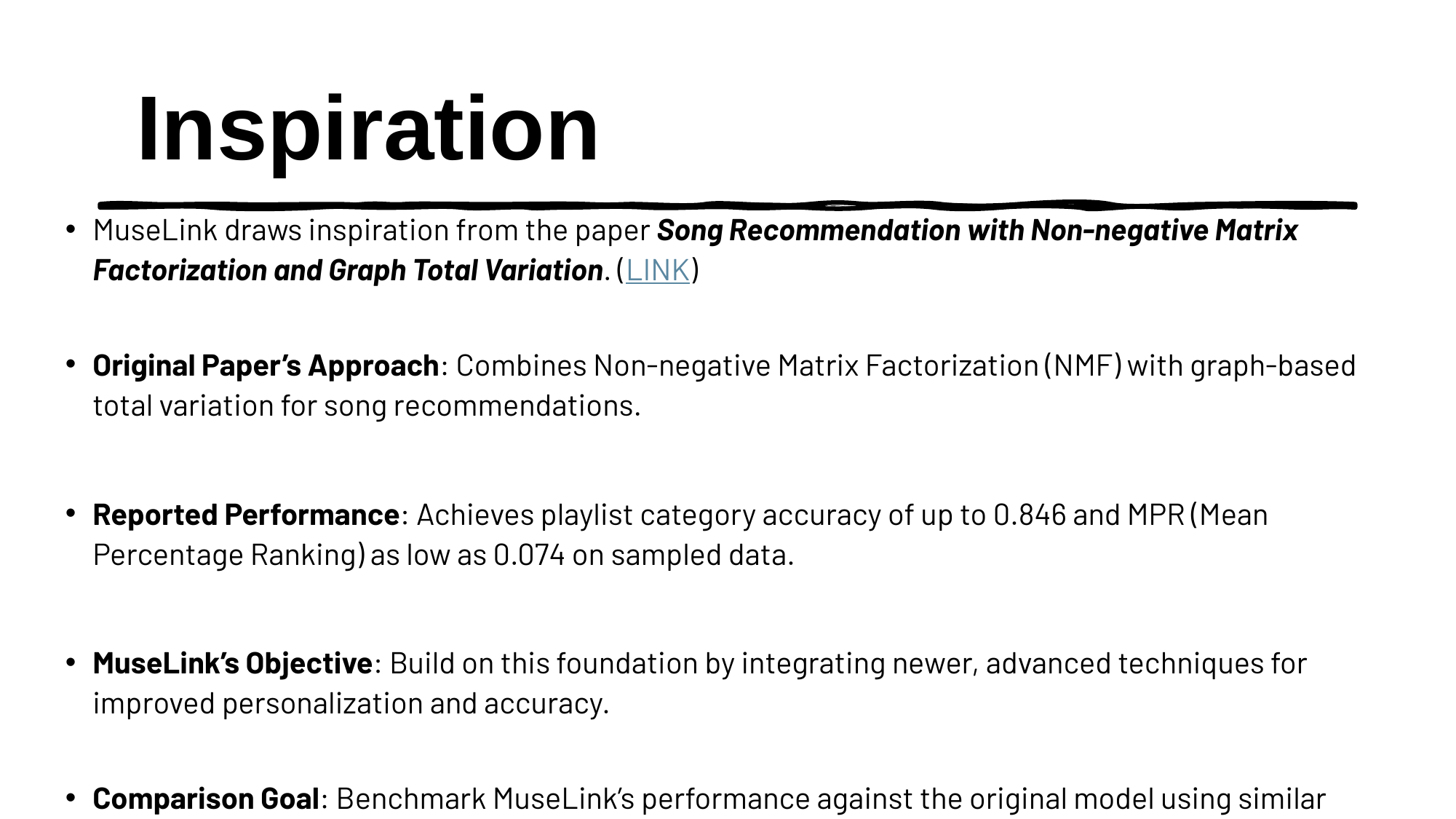

# Inspiration

MuseLink draws inspiration from the paper Song Recommendation with Non-negative Matrix Factorization and Graph Total Variation. (LINK)

Original Paper’s Approach: Combines Non-negative Matrix Factorization (NMF) with graph-based total variation for song recommendations.

Reported Performance: Achieves playlist category accuracy of up to 0.846 and MPR (Mean Percentage Ranking) as low as 0.074 on sampled data.

MuseLink’s Objective: Build on this foundation by integrating newer, advanced techniques for improved personalization and accuracy.

Comparison Goal: Benchmark MuseLink’s performance against the original model using similar metrics.